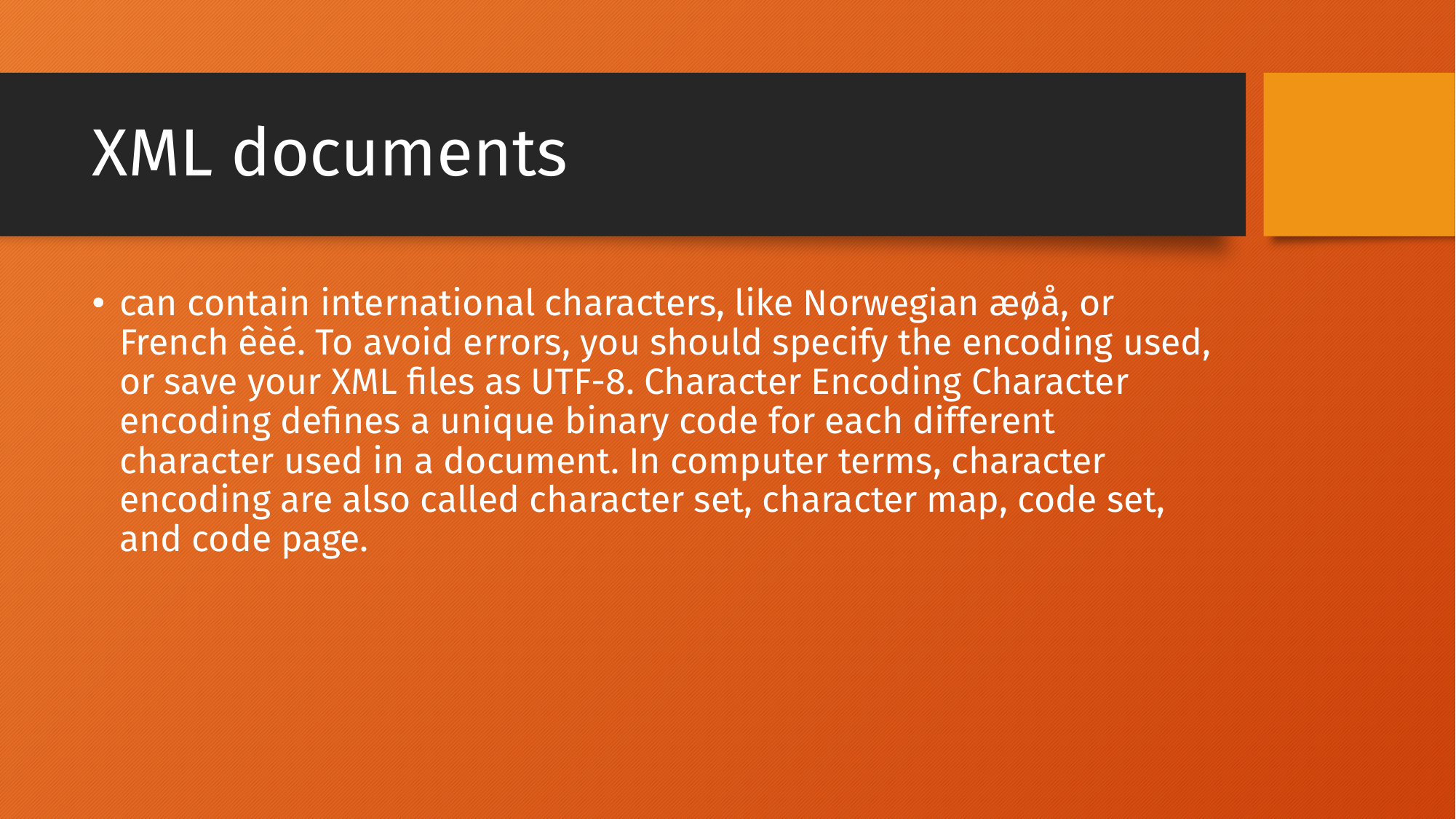

# XML documents
can contain international characters, like Norwegian æøå, or French êèé. To avoid errors, you should specify the encoding used, or save your XML files as UTF-8. Character Encoding Character encoding defines a unique binary code for each different character used in a document. In computer terms, character encoding are also called character set, character map, code set, and code page.